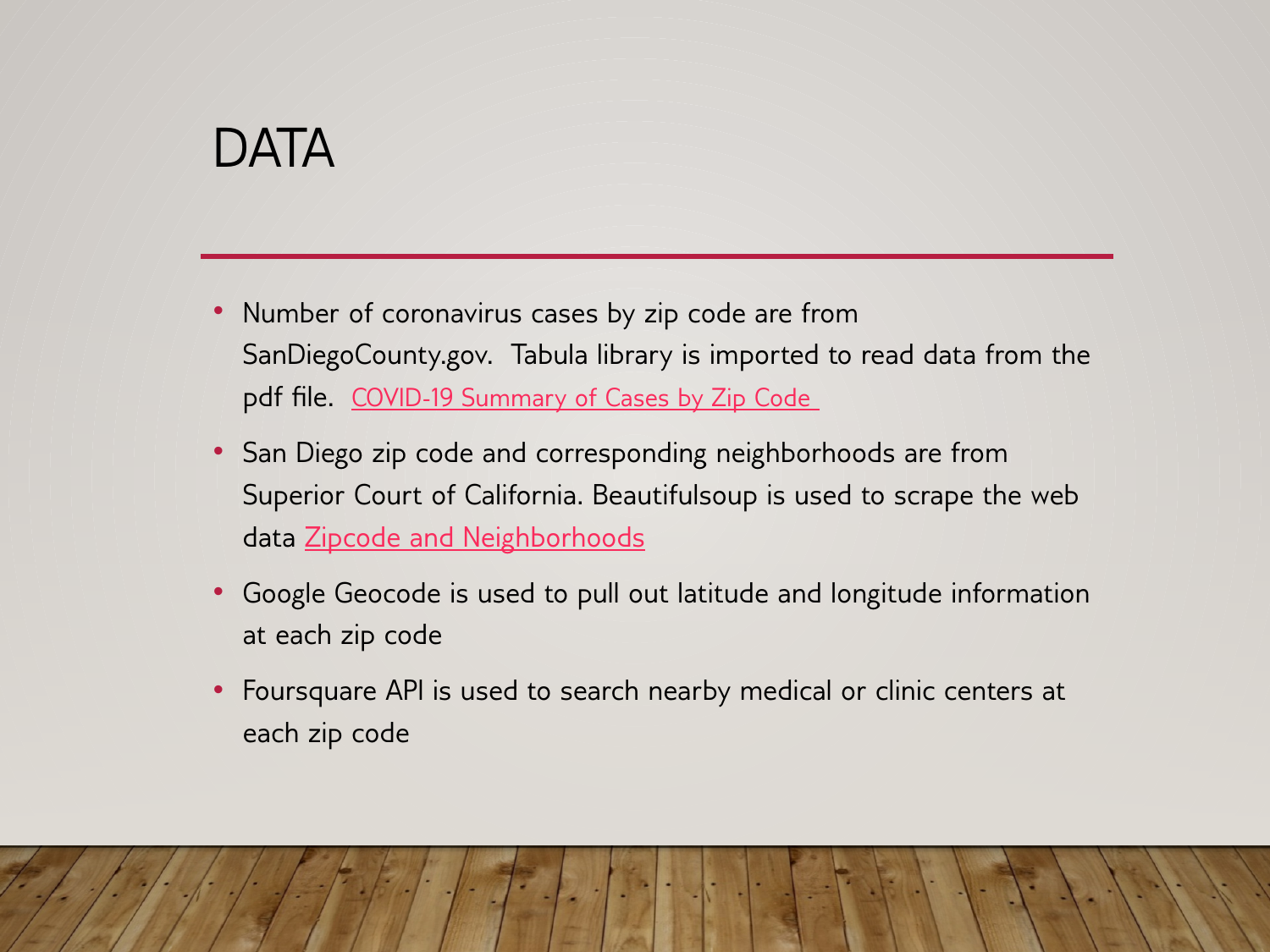

# Data
Number of coronavirus cases by zip code are from SanDiegoCounty.gov.  Tabula library is imported to read data from the pdf file.  COVID-19 Summary of Cases by Zip Code
San Diego zip code and corresponding neighborhoods are from Superior Court of California. Beautifulsoup is used to scrape the web data Zipcode and Neighborhoods
Google Geocode is used to pull out latitude and longitude information at each zip code
Foursquare API is used to search nearby medical or clinic centers at each zip code